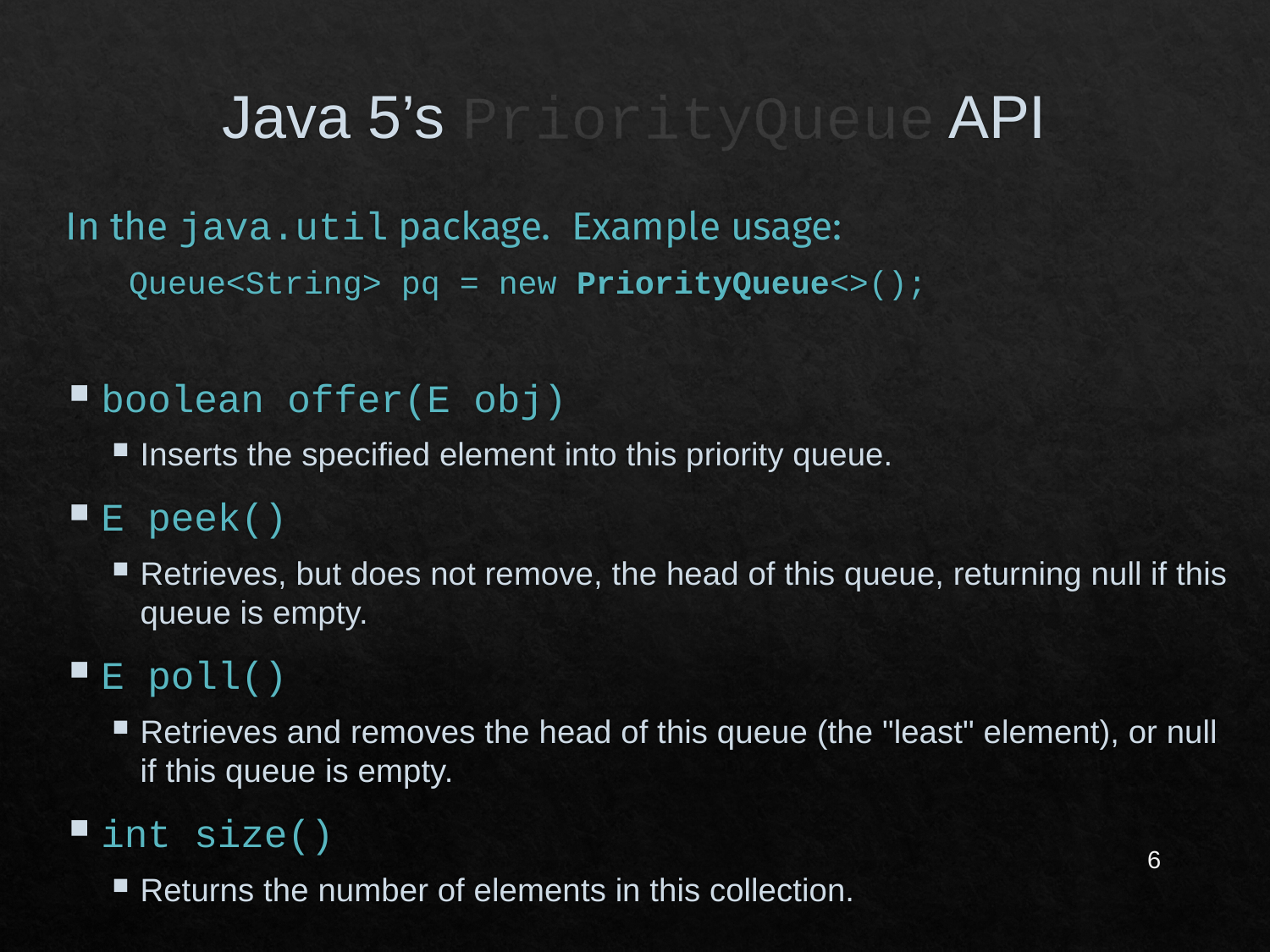

# Java 5’s PriorityQueue API
In the java.util package.  Example usage:
Queue<String> pq = new PriorityQueue<>();

boolean offer(E obj)
Inserts the specified element into this priority queue.
E peek()
Retrieves, but does not remove, the head of this queue, returning null if this queue is empty.
E poll()
Retrieves and removes the head of this queue (the "least" element), or null if this queue is empty.
int size()
Returns the number of elements in this collection.
6